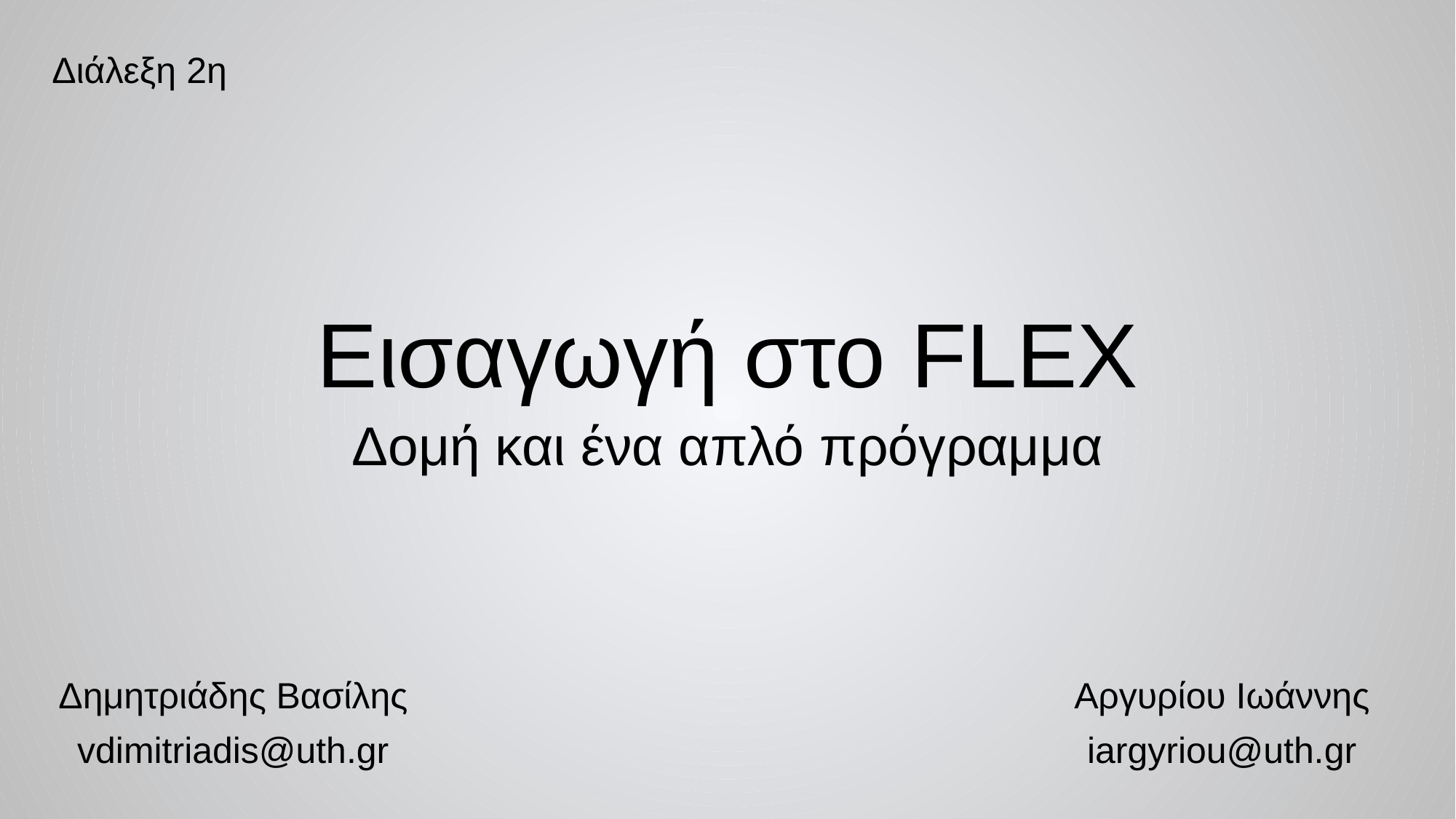

Διάλεξη 2η
Εισαγωγή στο FLEX
Δομή και ένα απλό πρόγραμμα
Δημητριάδης Βασίλης
Αργυρίου Ιωάννης
vdimitriadis@uth.gr
iargyriou@uth.gr